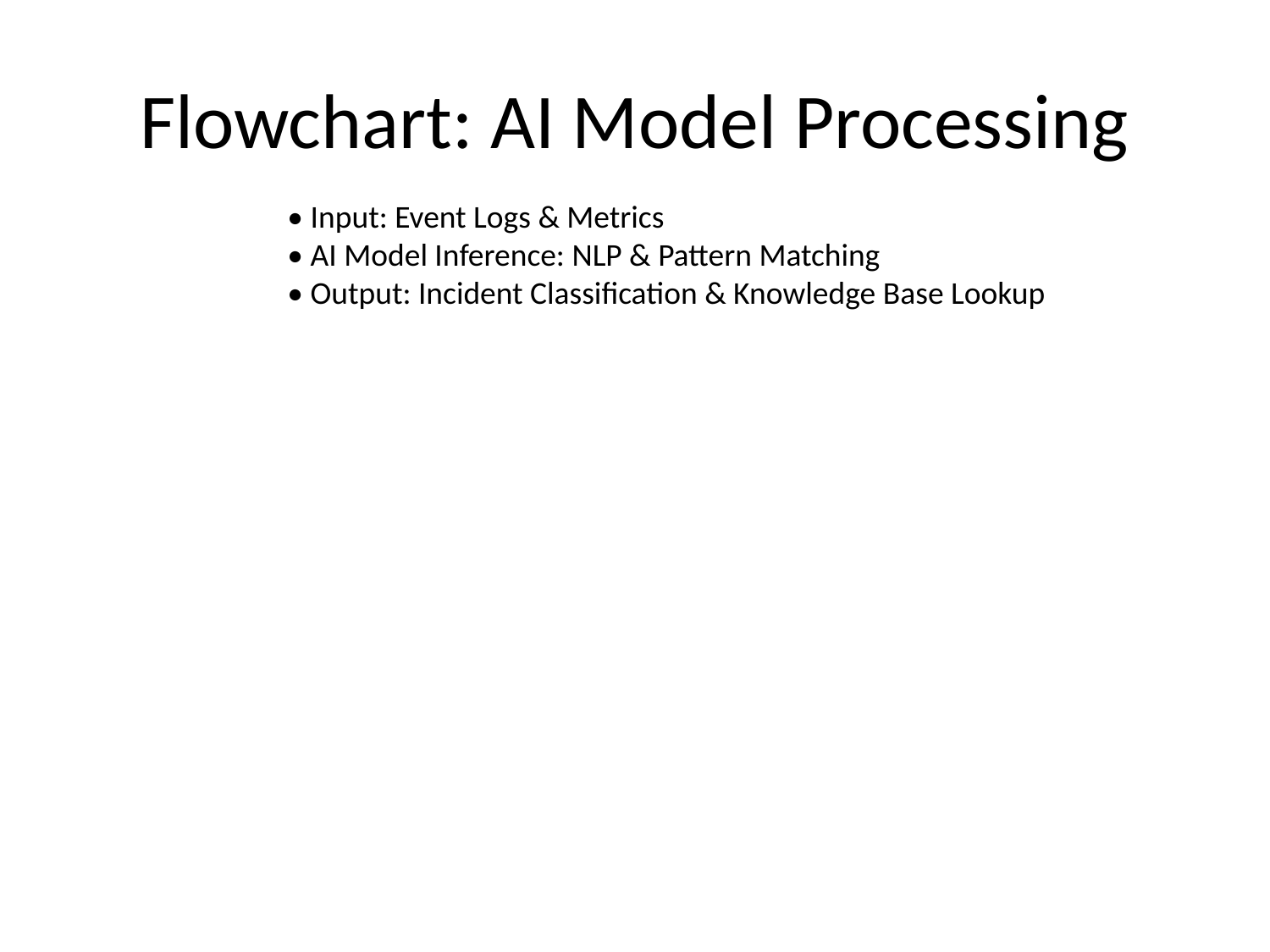

# Flowchart: AI Model Processing
• Input: Event Logs & Metrics
• AI Model Inference: NLP & Pattern Matching
• Output: Incident Classification & Knowledge Base Lookup